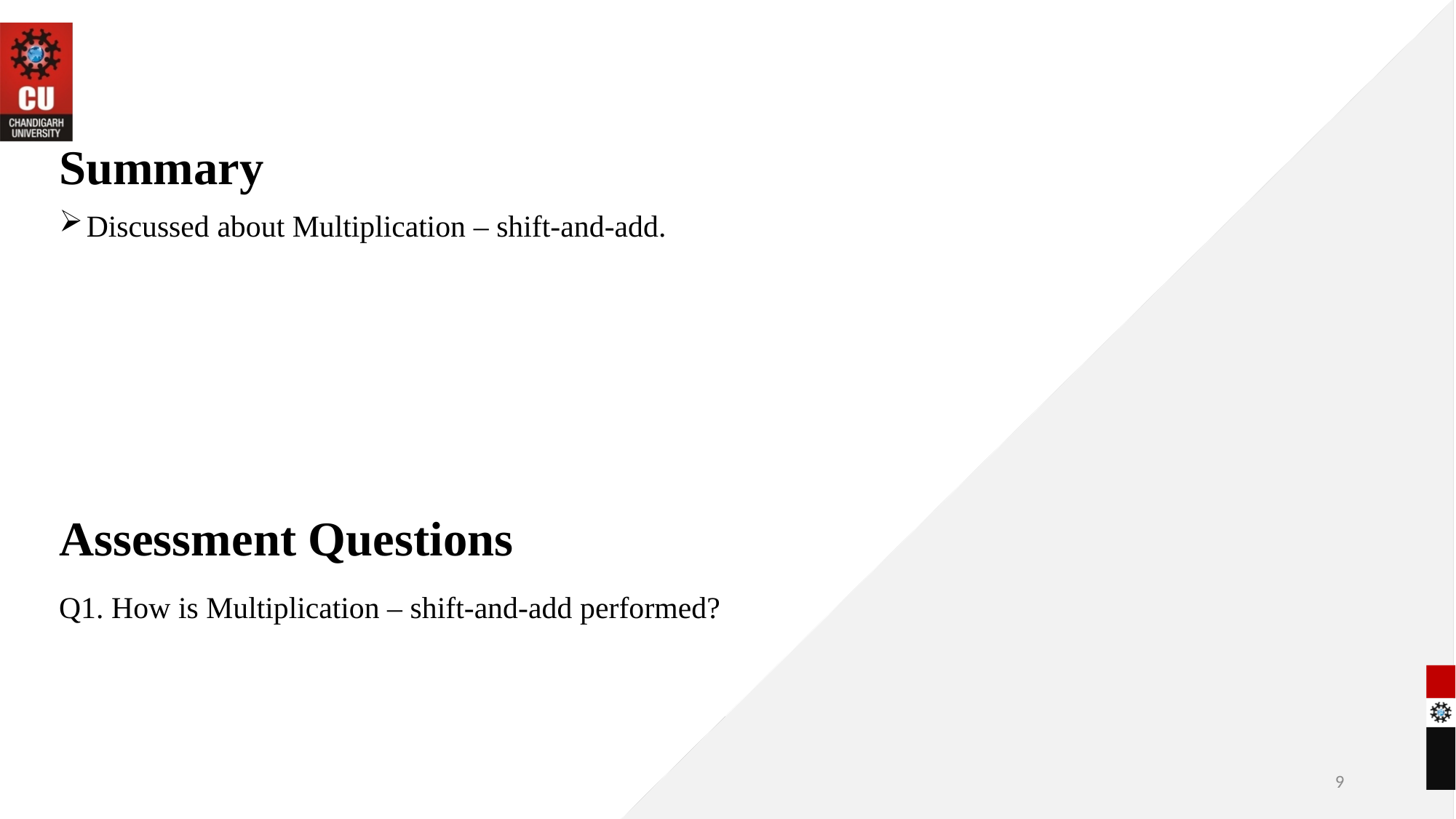

# Summary
Discussed about Multiplication – shift-and-add.
Assessment Questions
Q1. How is Multiplication – shift-and-add performed?
9